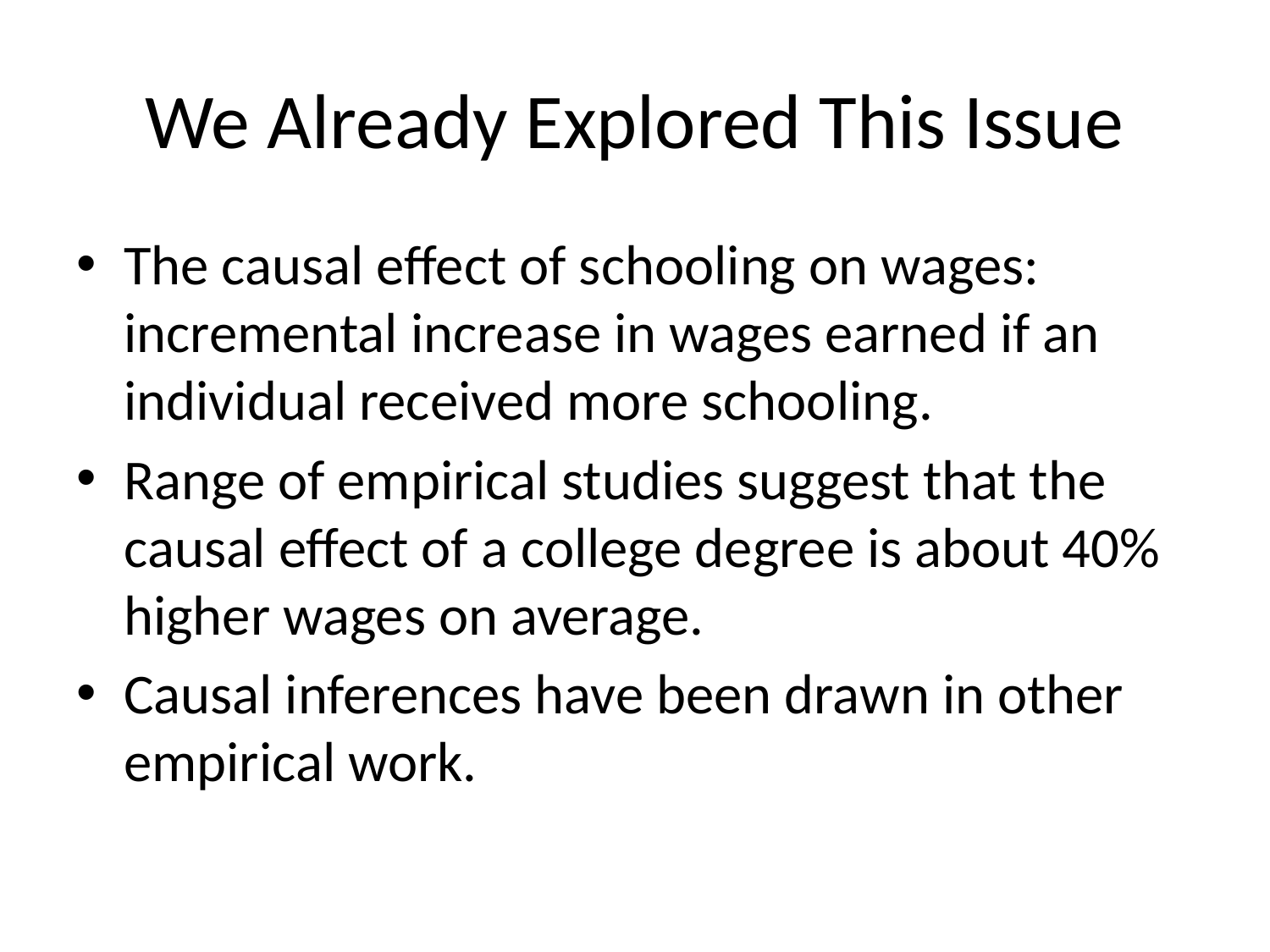

# We Already Explored This Issue
The causal effect of schooling on wages: incremental increase in wages earned if an individual received more schooling.
Range of empirical studies suggest that the causal effect of a college degree is about 40% higher wages on average.
Causal inferences have been drawn in other empirical work.